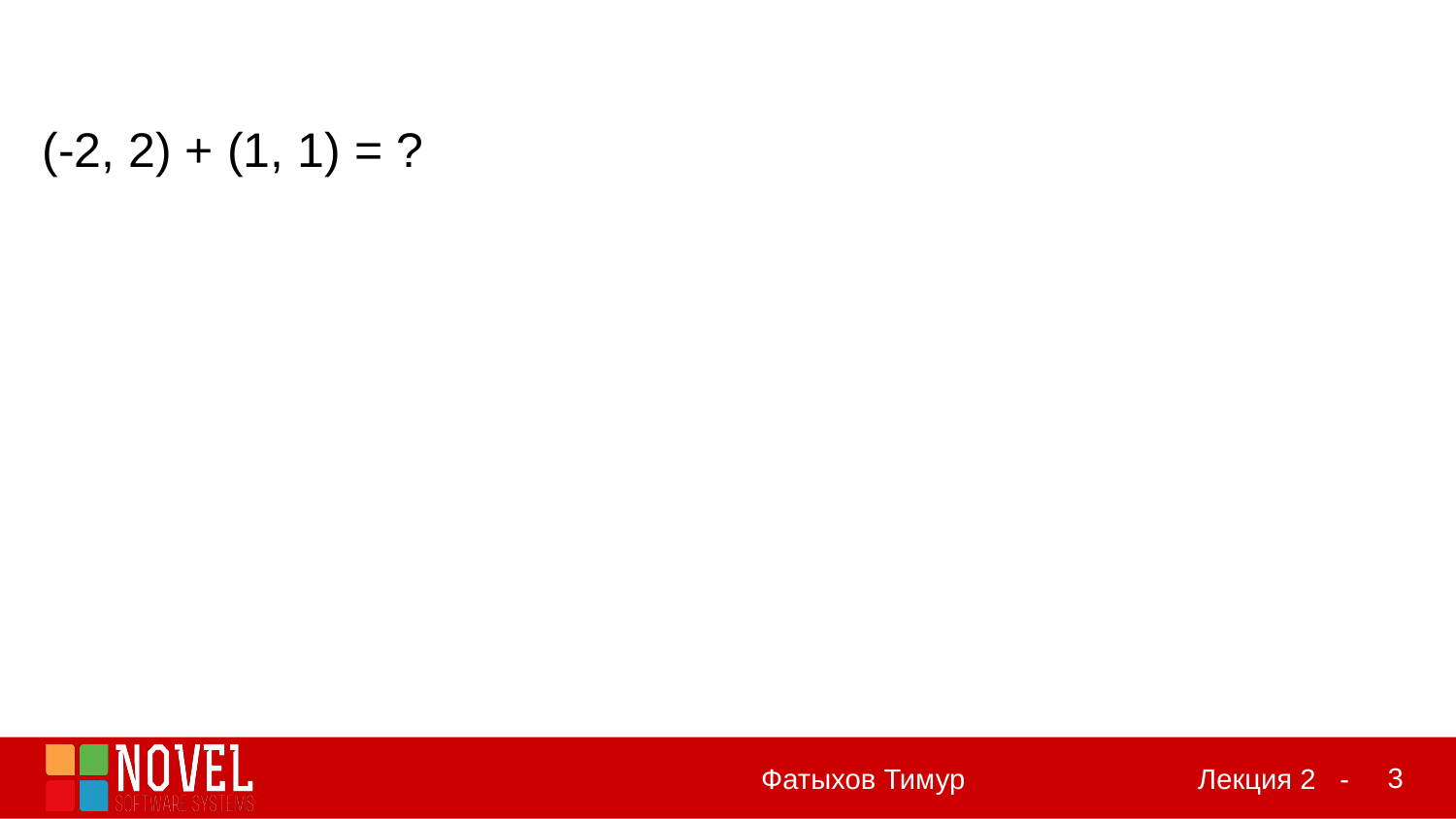

(-2, 2) + (1, 1) = ?
3